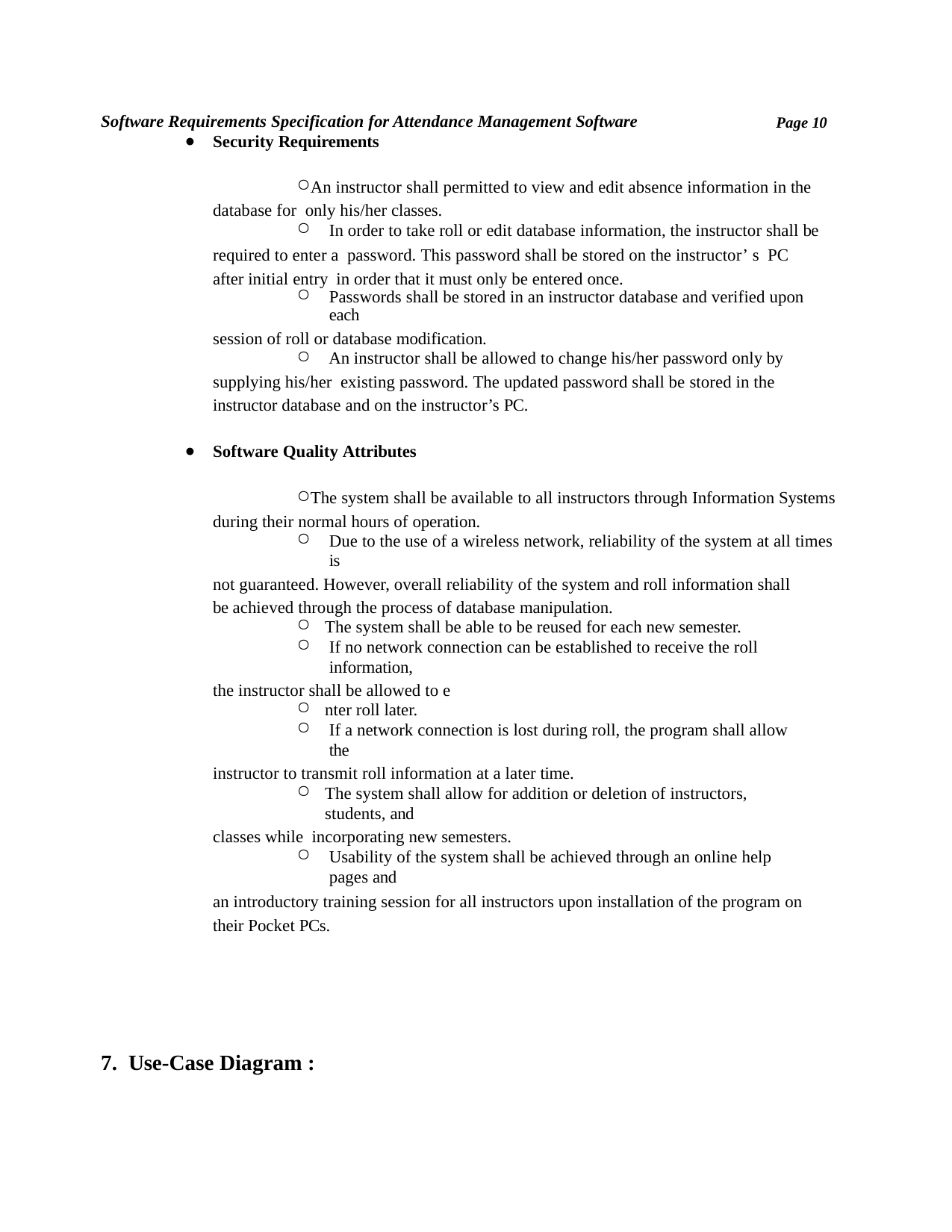

Software Requirements Specification for Attendance Management Software
Security Requirements
Page 10
An instructor shall permitted to view and edit absence information in the database for only his/her classes.
In order to take roll or edit database information, the instructor shall be
required to enter a password. This password shall be stored on the instructor’ s PC after initial entry in order that it must only be entered once.
Passwords shall be stored in an instructor database and verified upon each
session of roll or database modification.
An instructor shall be allowed to change his/her password only by
supplying his/her existing password. The updated password shall be stored in the instructor database and on the instructor’s PC.

Software Quality Attributes

The system shall be available to all instructors through Information Systems during their normal hours of operation.
Due to the use of a wireless network, reliability of the system at all times is
not guaranteed. However, overall reliability of the system and roll information shall be achieved through the process of database manipulation.
The system shall be able to be reused for each new semester.
If no network connection can be established to receive the roll information,
the instructor shall be allowed to e
nter roll later.
If a network connection is lost during roll, the program shall allow the
instructor to transmit roll information at a later time.
The system shall allow for addition or deletion of instructors, students, and
classes while incorporating new semesters.
Usability of the system shall be achieved through an online help pages and
an introductory training session for all instructors upon installation of the program on their Pocket PCs.
7. Use-Case Diagram :